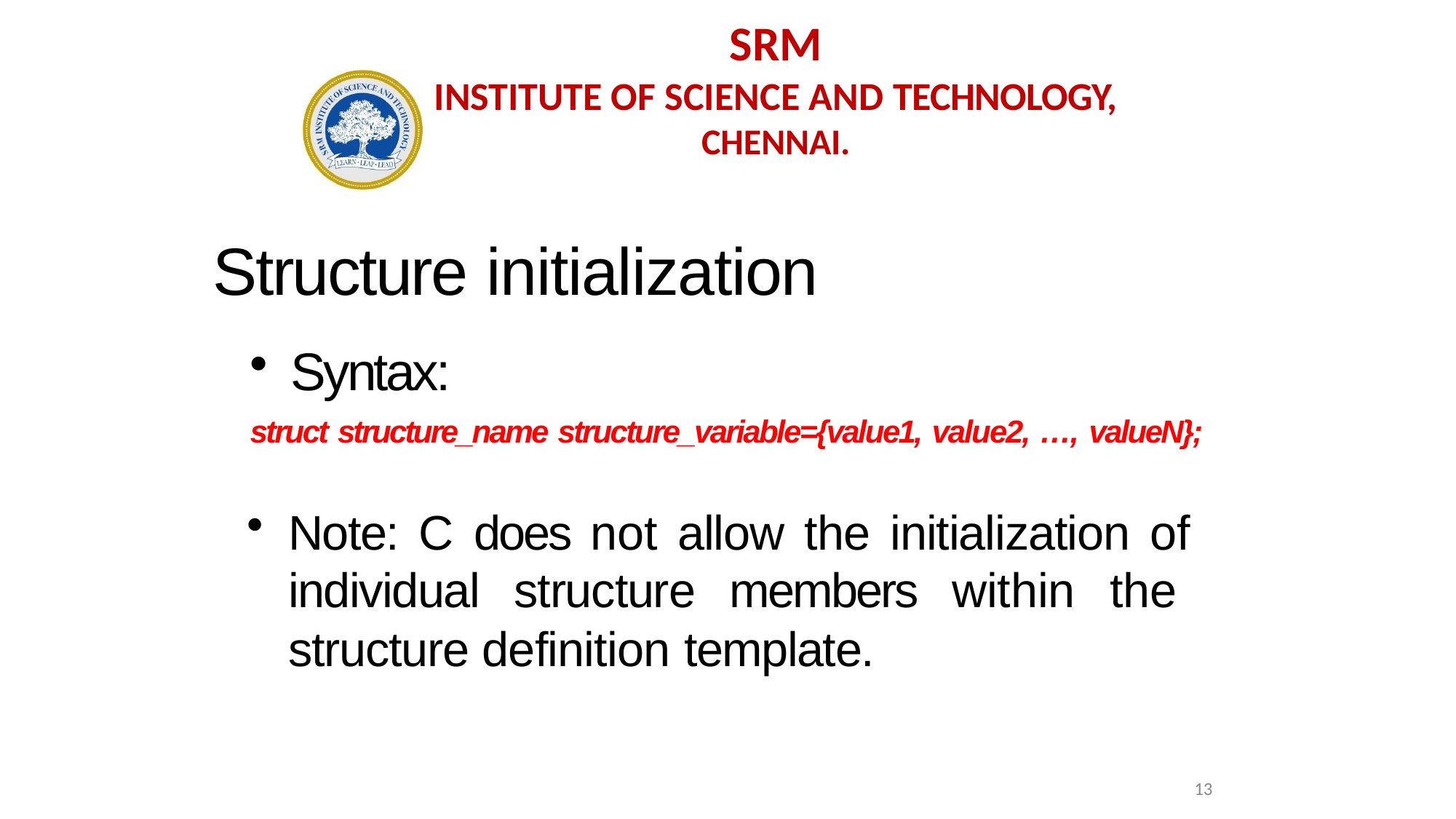

SRM
INSTITUTE OF SCIENCE AND TECHNOLOGY,
CHENNAI.

Structure initialization
Syntax:
struct structure_name structure_variable={value1, value2, …, valueN};

Note: C does not allow the initialization of  individual structure members within the  structure definition template.
13